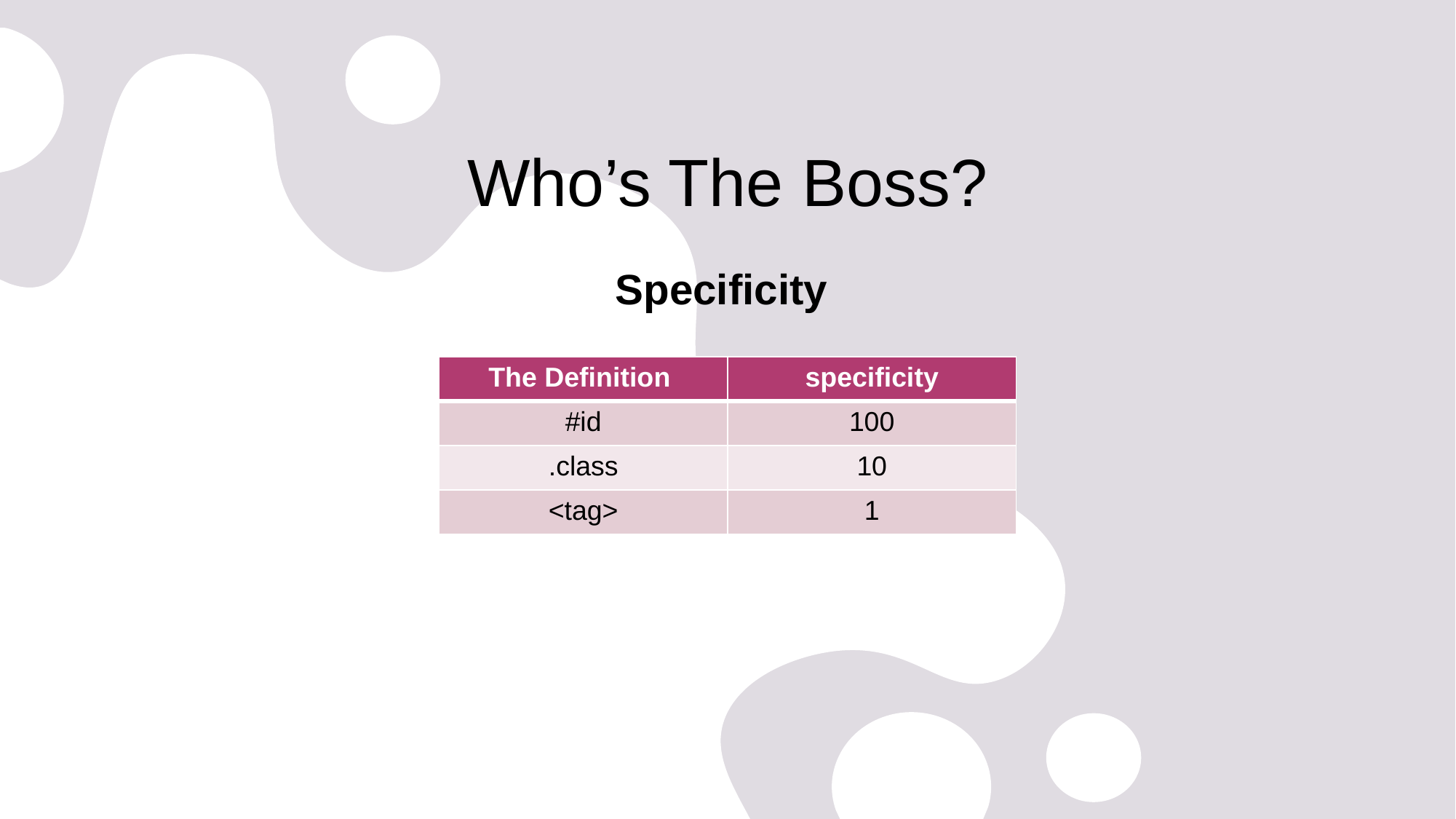

# Who’s The Boss?
Specificity
| The Definition | specificity |
| --- | --- |
| #id | 100 |
| .class | 10 |
| <tag> | 1 |